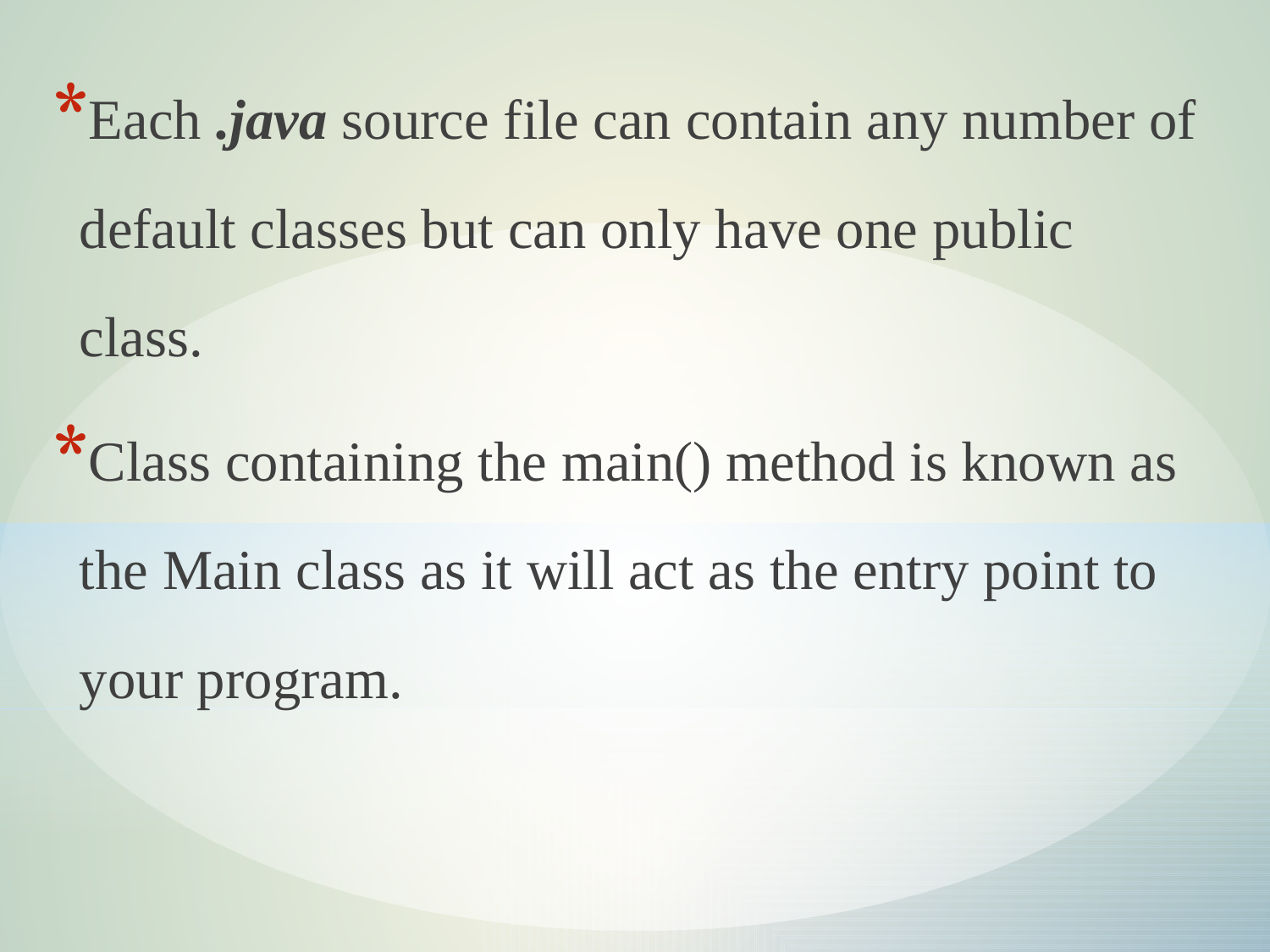

Each .java source file can contain any number of default classes but can only have one public class.
Class containing the main() method is known as the Main class as it will act as the entry point to your program.